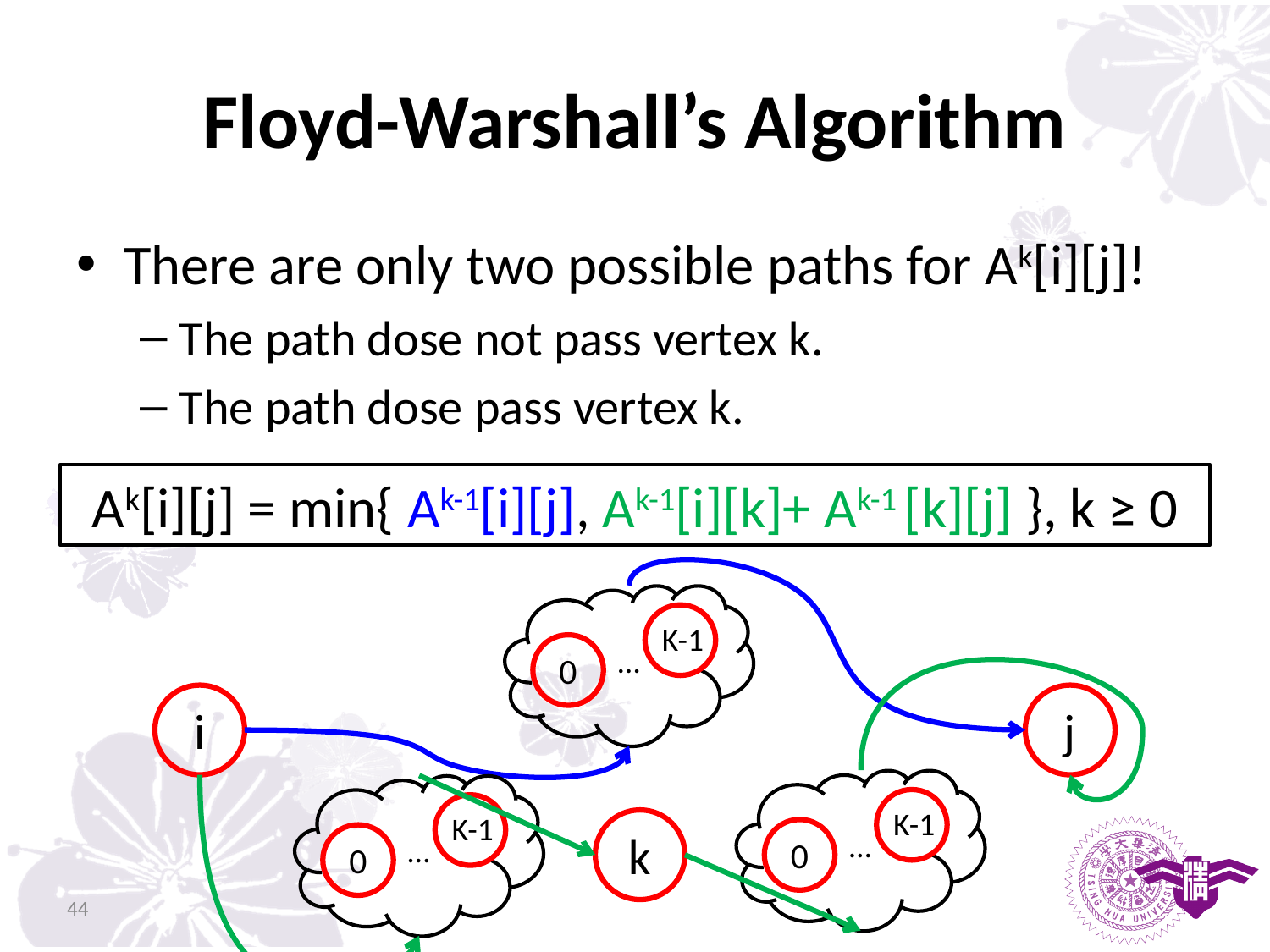

# Floyd-Warshall’s Algorithm
There are only two possible paths for Ak[i][j]!
The path dose not pass vertex k.
The path dose pass vertex k.
Ak[i][j] = min{ Ak-1[i][j], Ak-1[i][k]+ Ak-1 [k][j] }, k ≥ 0

K-1
0
…
i
j

K-1
K-1
k
0
…
0
…
44